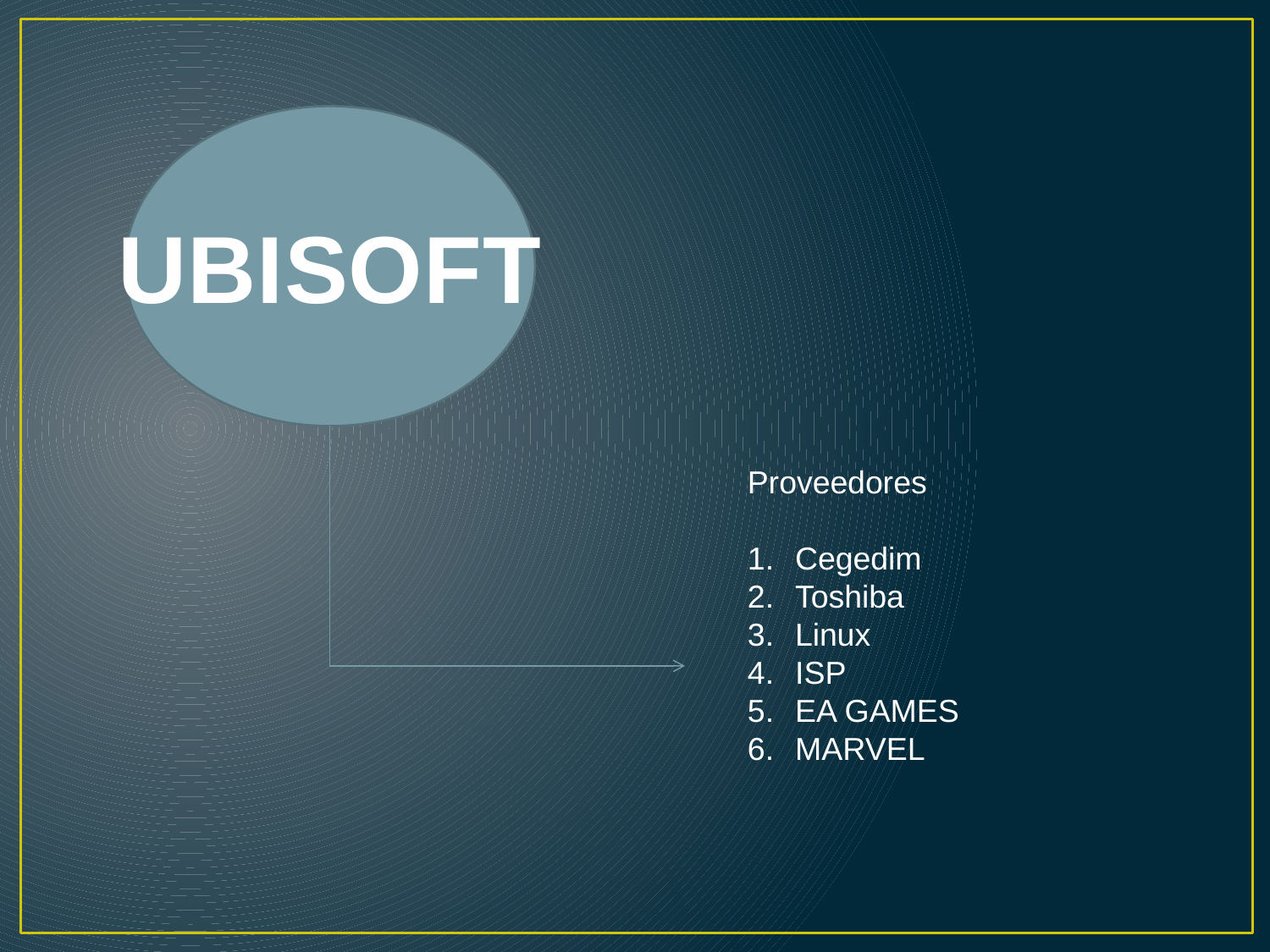

UBISOFT
Proveedores

Cegedim
Toshiba
Linux
ISP
EA GAMES
MARVEL